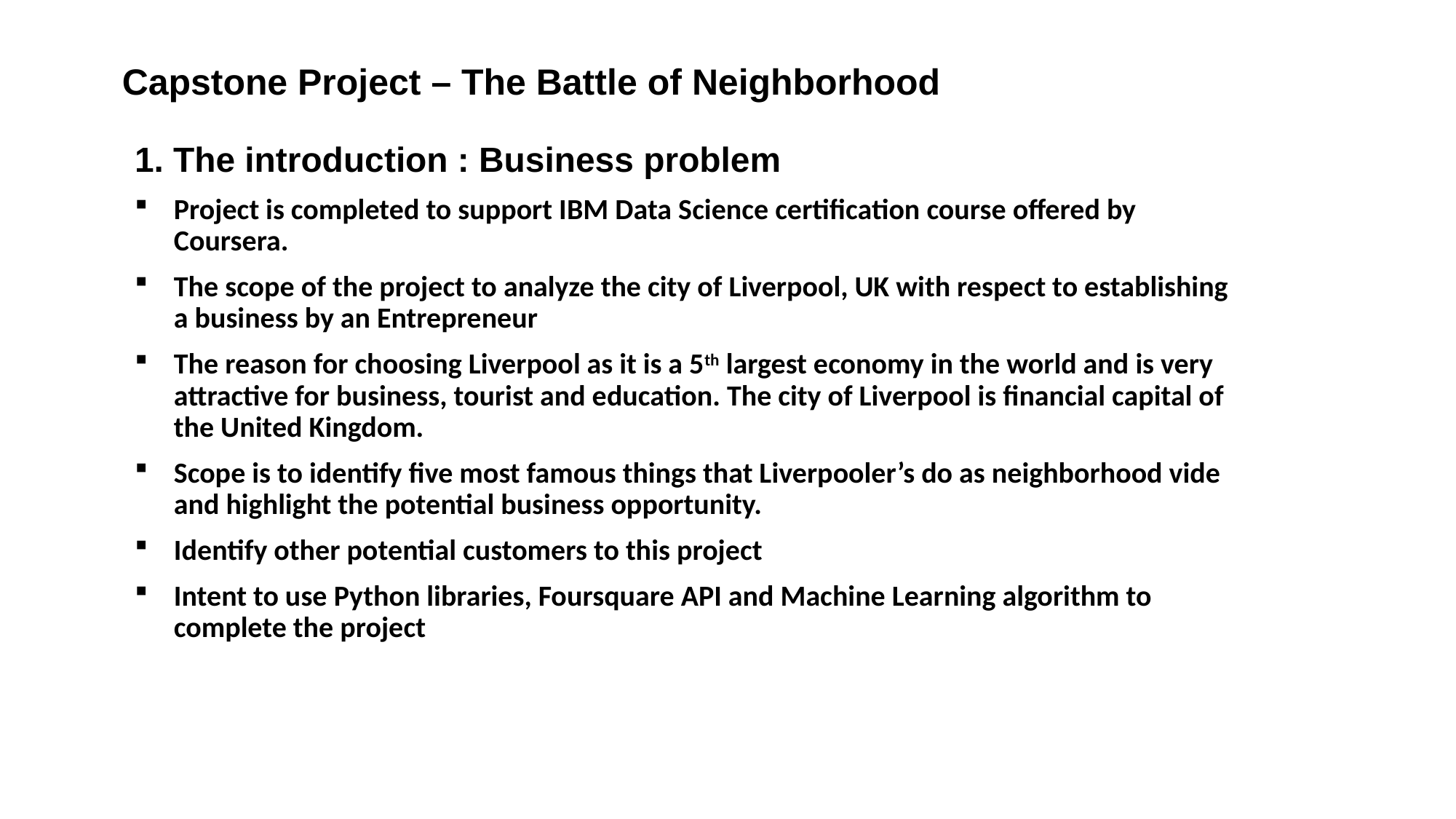

# Capstone Project – The Battle of Neighborhood
1. The introduction : Business problem
Project is completed to support IBM Data Science certification course offered by Coursera.
The scope of the project to analyze the city of Liverpool, UK with respect to establishing a business by an Entrepreneur
The reason for choosing Liverpool as it is a 5th largest economy in the world and is very attractive for business, tourist and education. The city of Liverpool is financial capital of the United Kingdom.
Scope is to identify five most famous things that Liverpooler’s do as neighborhood vide and highlight the potential business opportunity.
Identify other potential customers to this project
Intent to use Python libraries, Foursquare API and Machine Learning algorithm to complete the project